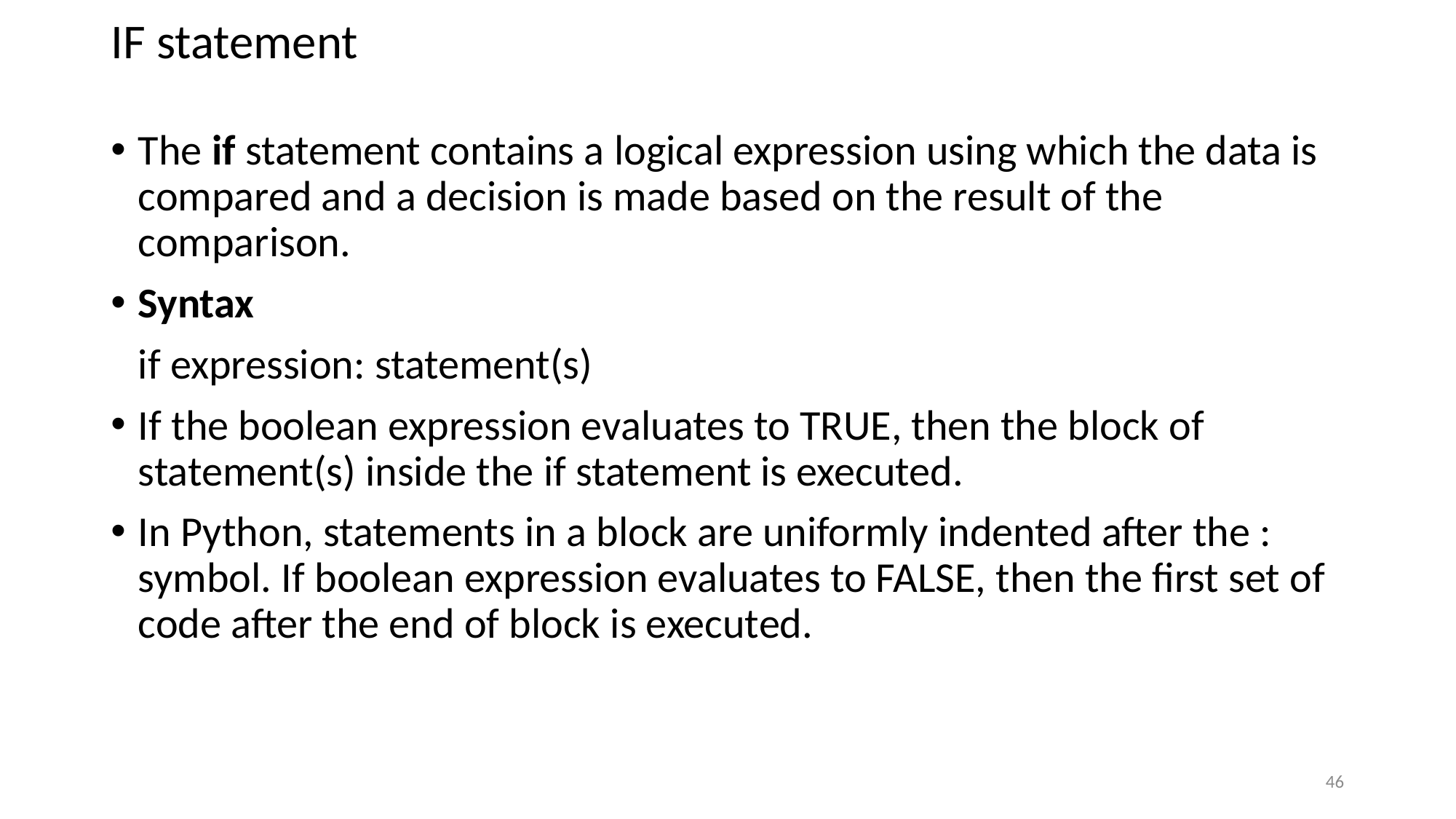

# IF statement
The if statement contains a logical expression using which the data is compared and a decision is made based on the result of the comparison.
Syntax
	if expression: statement(s)
If the boolean expression evaluates to TRUE, then the block of statement(s) inside the if statement is executed.
In Python, statements in a block are uniformly indented after the : symbol. If boolean expression evaluates to FALSE, then the first set of code after the end of block is executed.

46